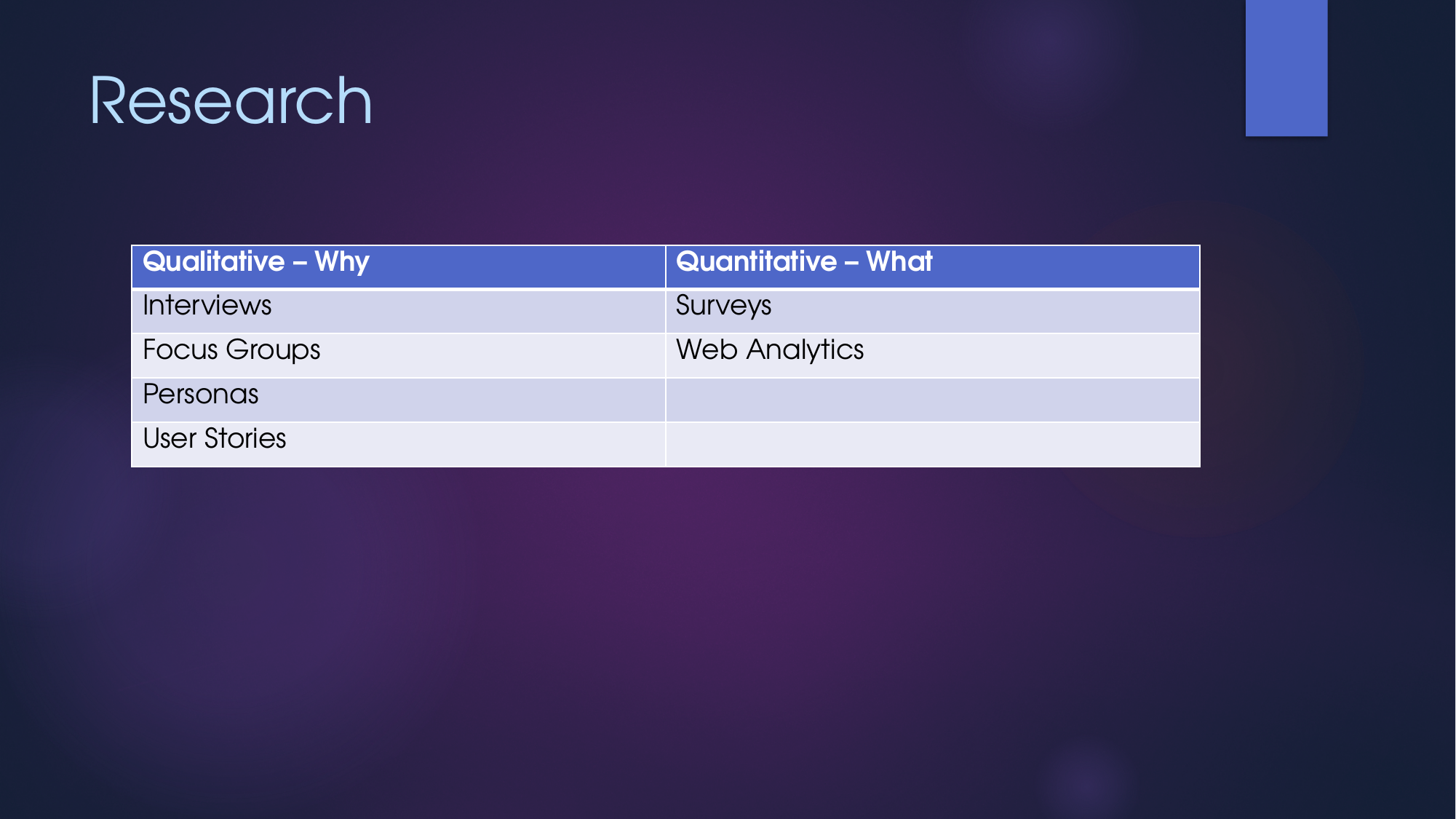

# Research
| Qualitative – Why | Quantitative – What |
| --- | --- |
| Interviews | Surveys |
| Focus Groups | Web Analytics |
| Personas |  |
| User Stories |  |